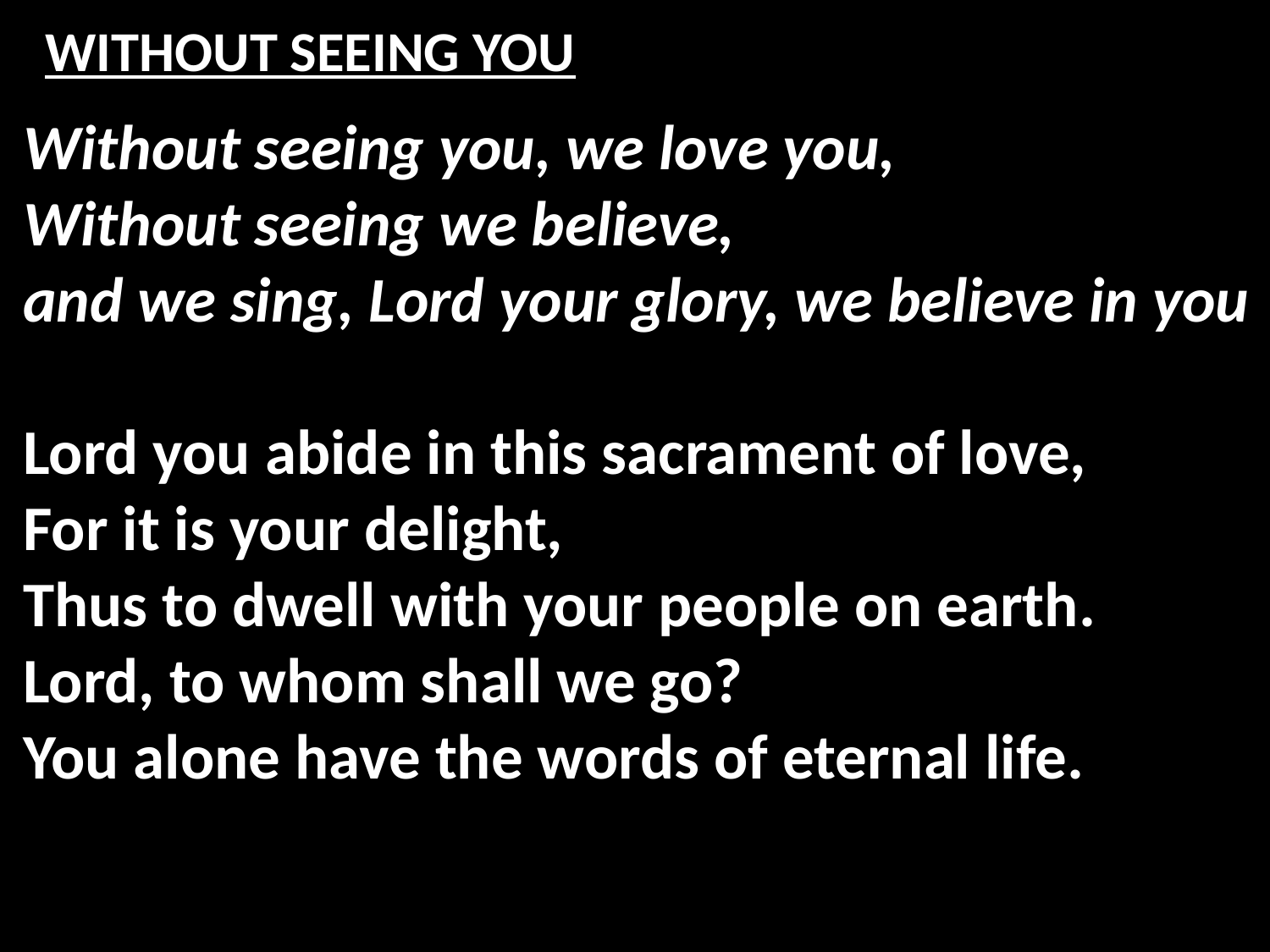

# WITHOUT SEEING YOU
Without seeing you, we love you,
Without seeing we believe,
and we sing, Lord your glory, we believe in you

Lord you abide in this sacrament of love,
For it is your delight,
Thus to dwell with your people on earth.
Lord, to whom shall we go?
You alone have the words of eternal life.